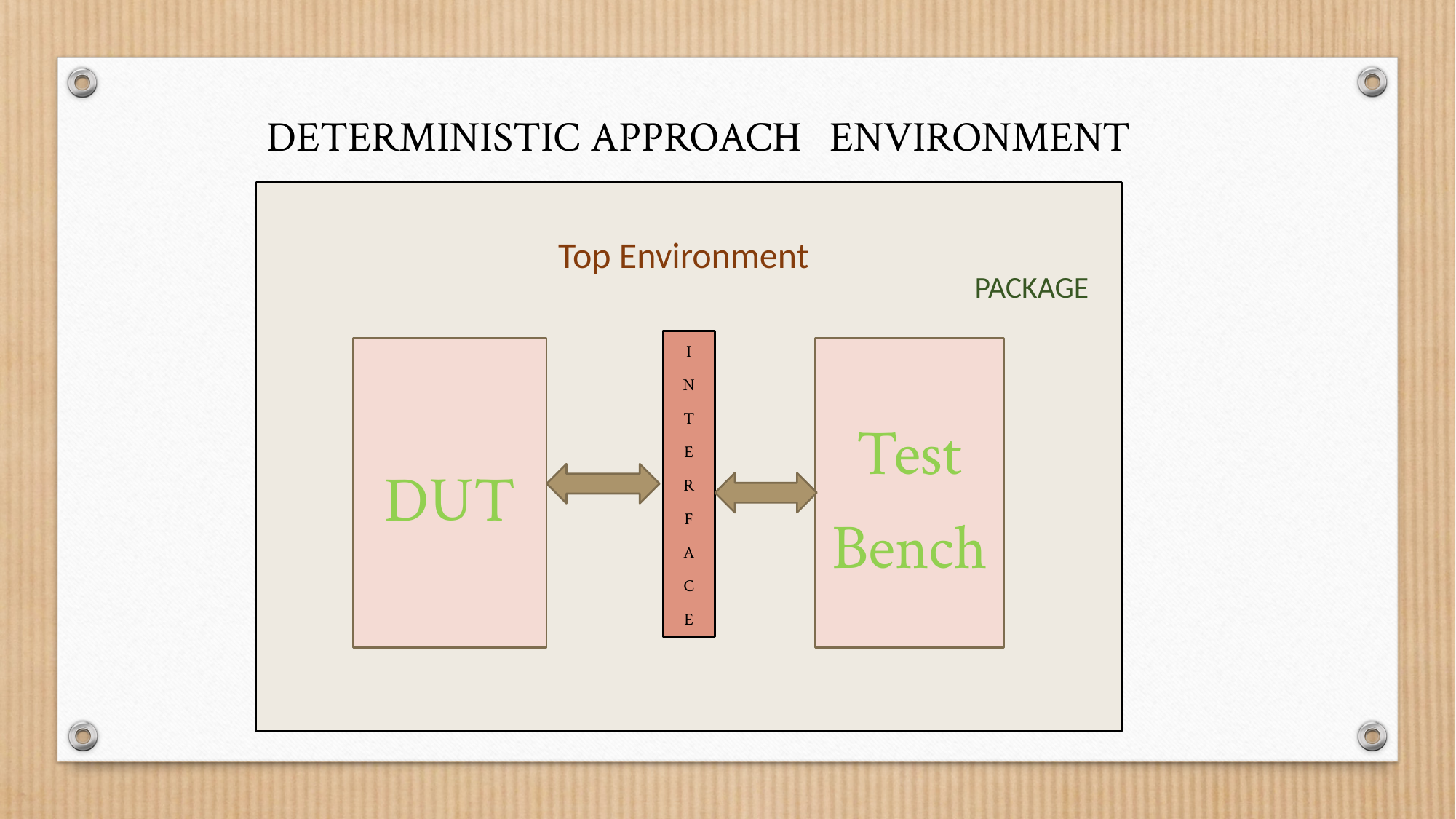

DETERMINISTIC APPROACH   ENVIRONMENT

Top Environment
PACKAGE
I
N
T
E
R
F
A
C
E
DUT
Test
Bench